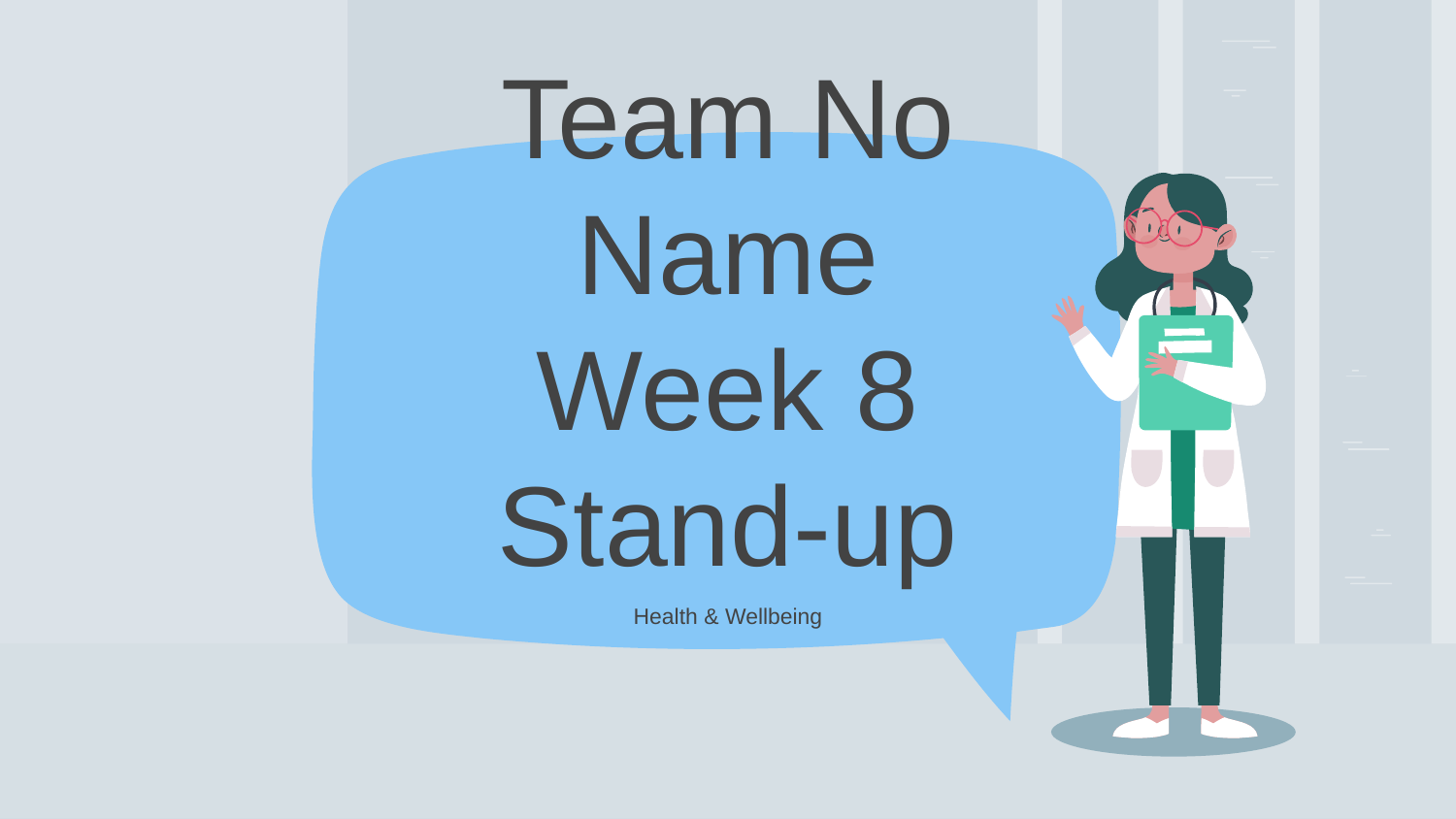

# Team No Name
Week 8
Stand-up
Health & Wellbeing